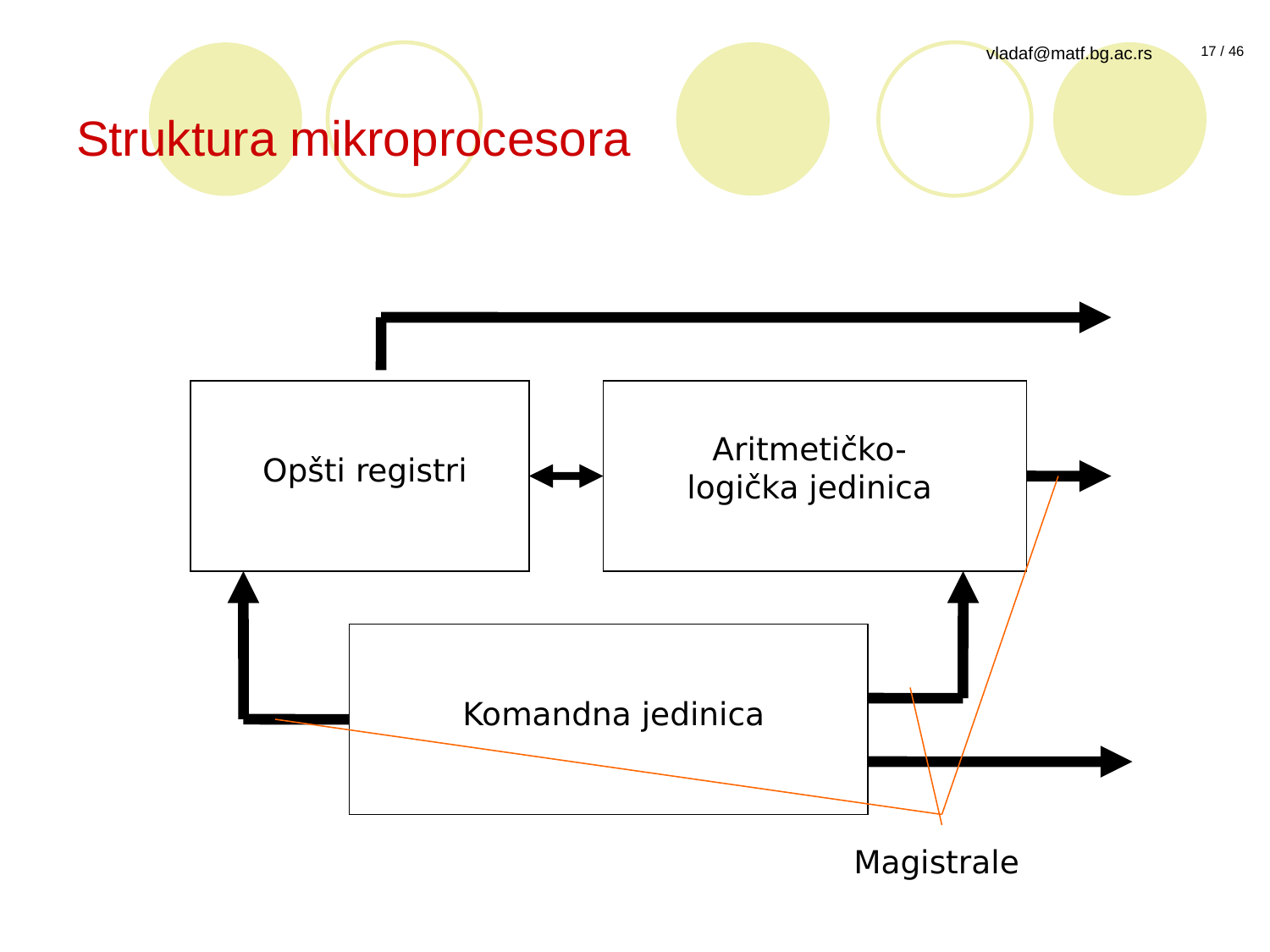

# Struktura mikroprocesora

Aritmetičko-logička jedinica
Opšti registri

Komandna jedinica

Magistrale